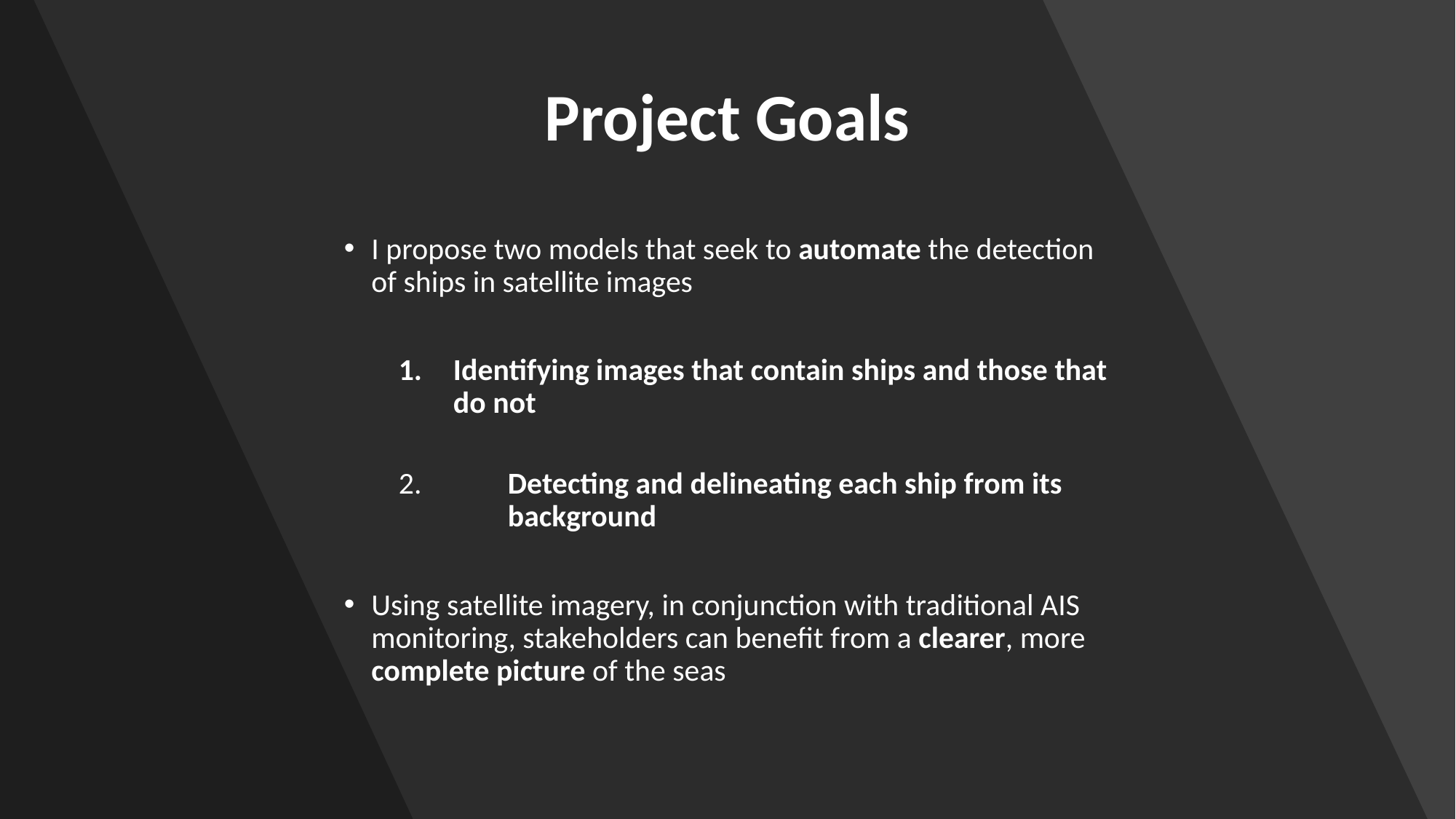

# Project Goals

I propose two models that seek to automate the detection of ships in satellite images

Identifying images that contain ships and those that do not

2.	Detecting and delineating each ship from its 	background

Using satellite imagery, in conjunction with traditional AIS monitoring, stakeholders can benefit from a clearer, more complete picture of the seas